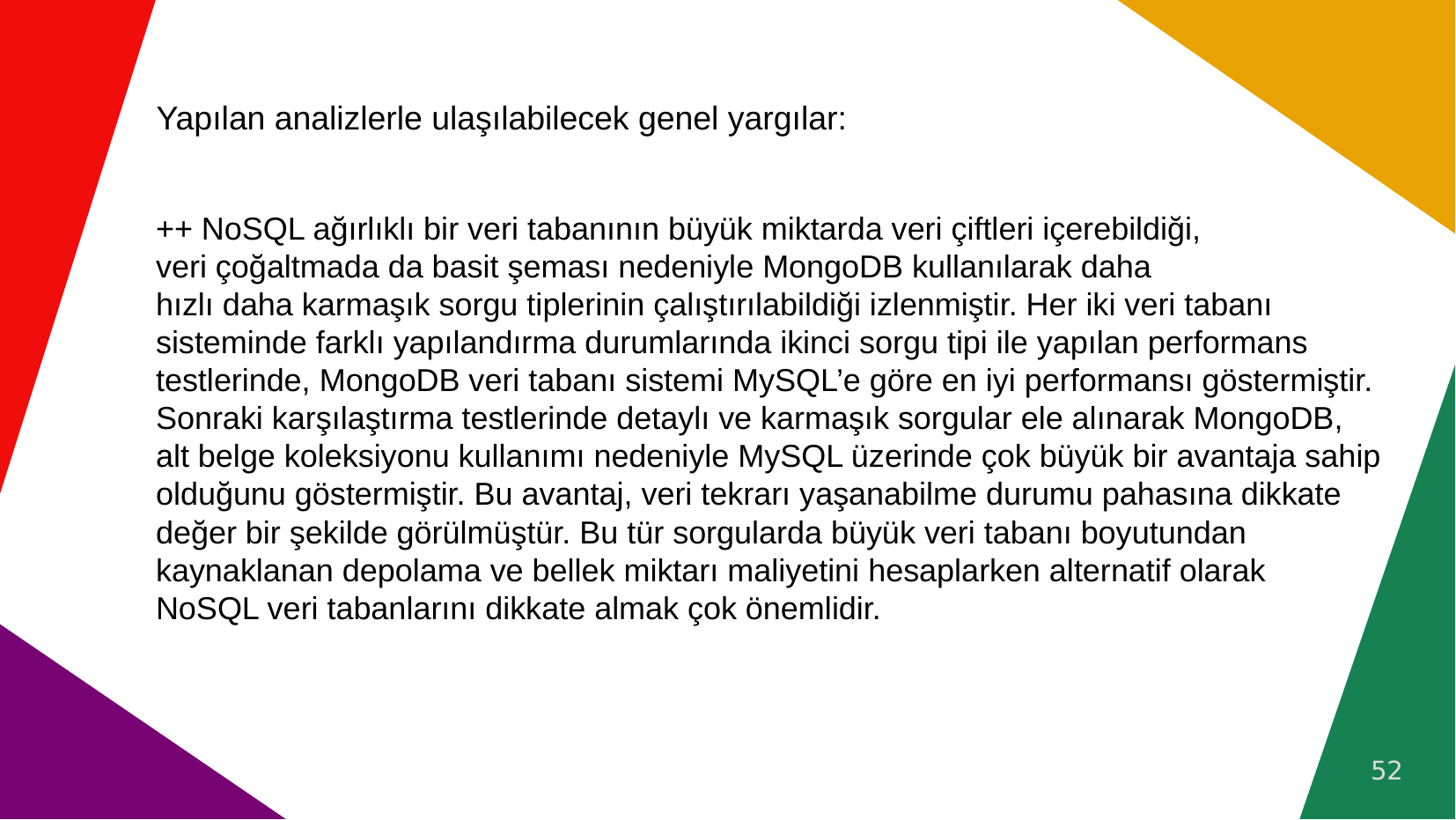

Yapılan analizlerle ulaşılabilecek genel yargılar:
# ++ NoSQL ağırlıklı bir veri tabanının büyük miktarda veri çiftleri içerebildiği,
veri çoğaltmada da basit şeması nedeniyle MongoDB kullanılarak daha
hızlı daha karmaşık sorgu tiplerinin çalıştırılabildiği izlenmiştir. Her iki veri tabanı
sisteminde farklı yapılandırma durumlarında ikinci sorgu tipi ile yapılan performans
testlerinde, MongoDB veri tabanı sistemi MySQL’e göre en iyi performansı göstermiştir.
Sonraki karşılaştırma testlerinde detaylı ve karmaşık sorgular ele alınarak MongoDB,
alt belge koleksiyonu kullanımı nedeniyle MySQL üzerinde çok büyük bir avantaja sahip
olduğunu göstermiştir. Bu avantaj, veri tekrarı yaşanabilme durumu pahasına dikkate değer bir şekilde görülmüştür. Bu tür sorgularda büyük veri tabanı boyutundan kaynaklanan depolama ve bellek miktarı maliyetini hesaplarken alternatif olarak
NoSQL veri tabanlarını dikkate almak çok önemlidir.

52